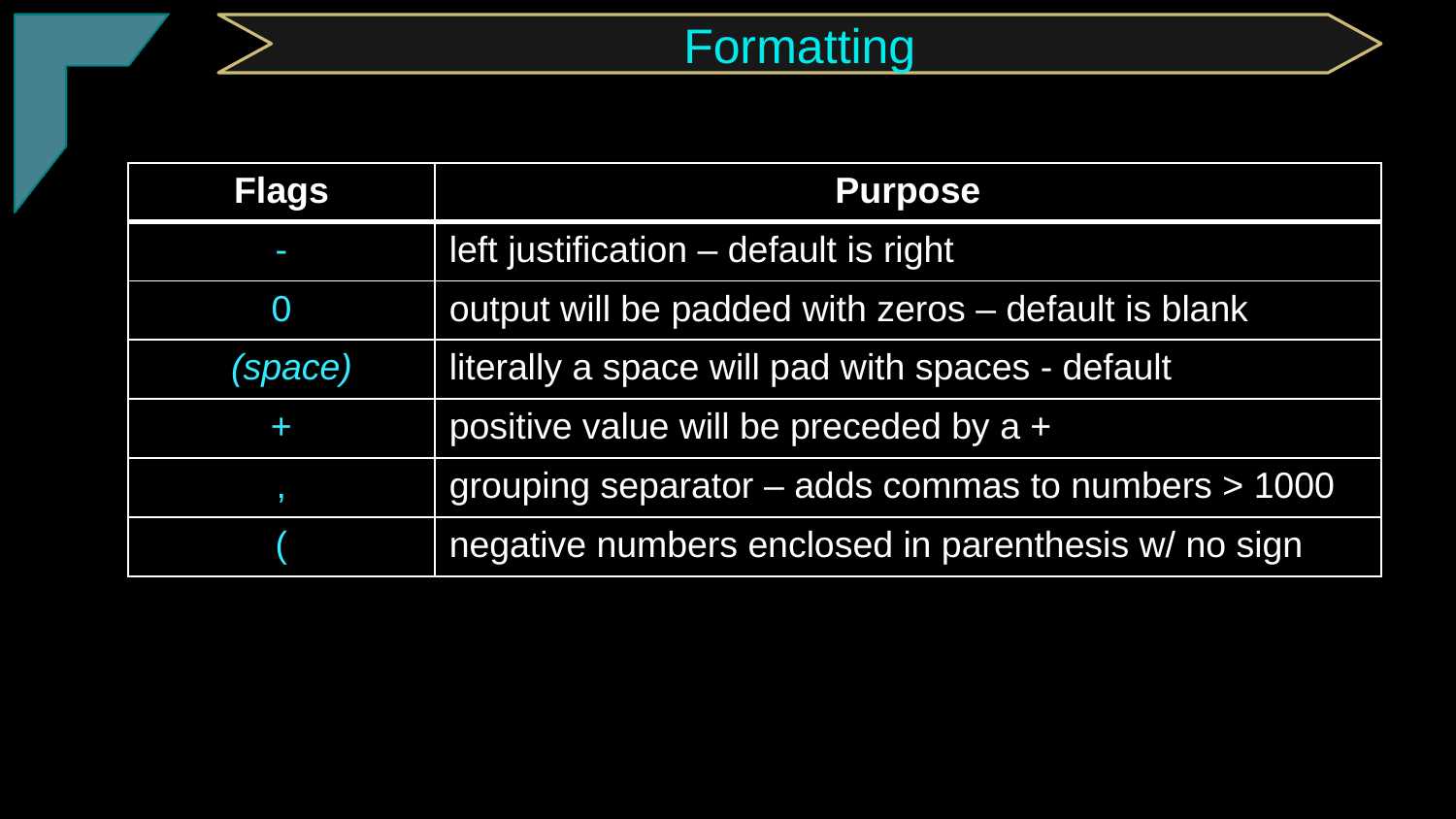

TClark
Formatting
| Flags | Purpose |
| --- | --- |
| - | left justification – default is right |
| 0 | output will be padded with zeros – default is blank |
| (space) | literally a space will pad with spaces - default |
| + | positive value will be preceded by a + |
| , | grouping separator – adds commas to numbers > 1000 |
| ( | negative numbers enclosed in parenthesis w/ no sign |